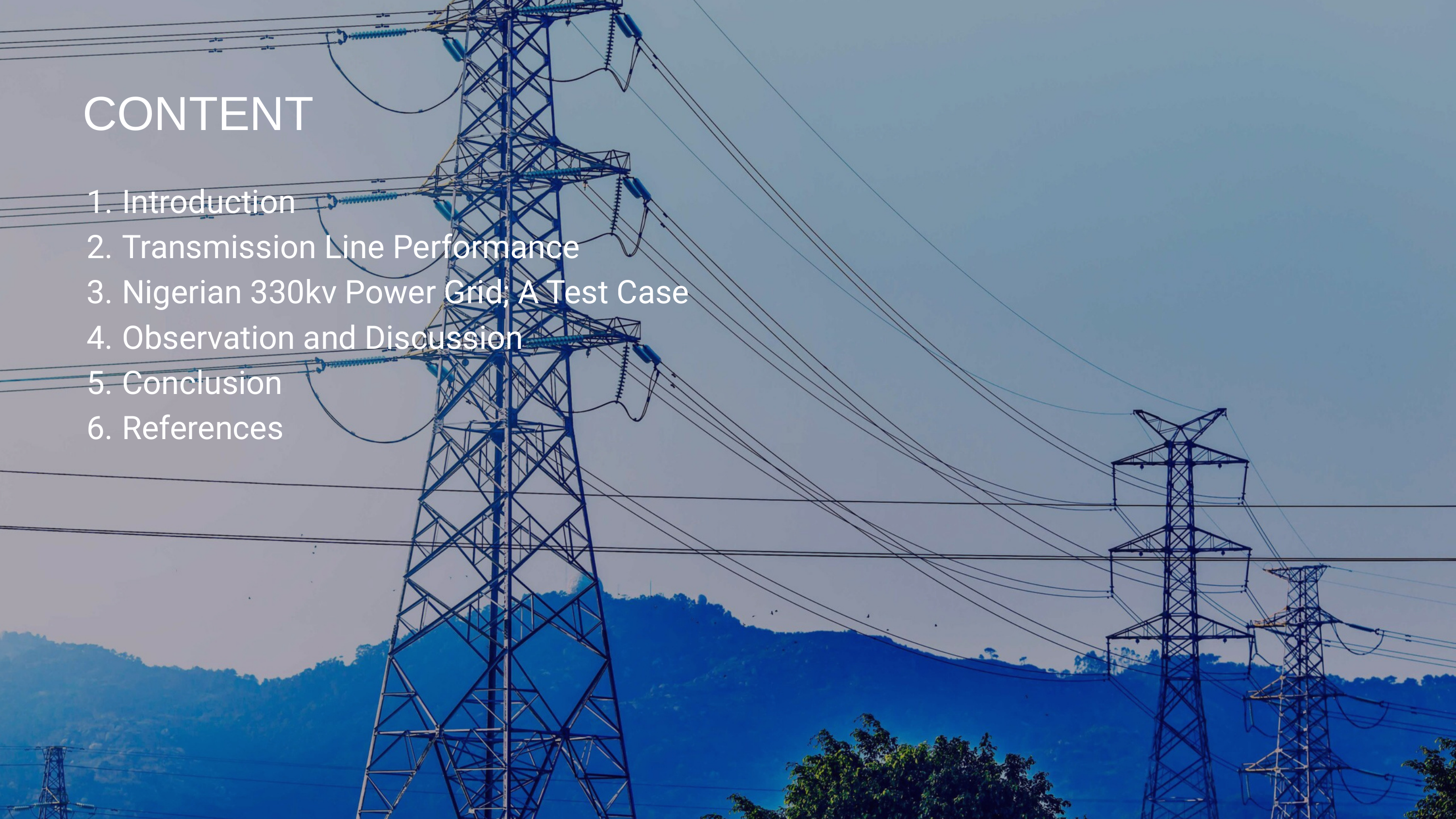

CONTENT
 Introduction
 Transmission Line Performance
 Nigerian 330kv Power Grid; A Test Case
 Observation and Discussion
 Conclusion
 References